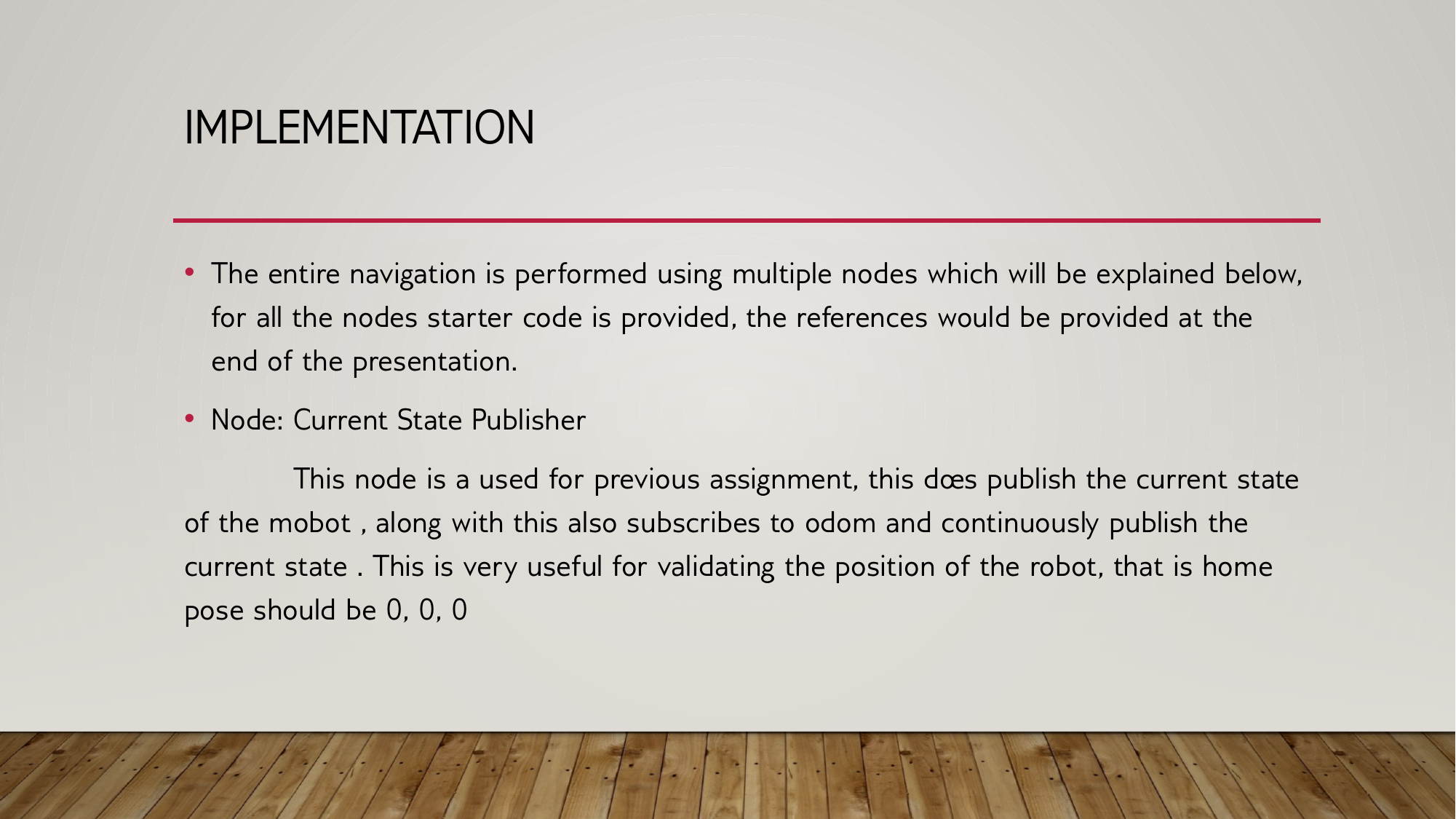

# implementation
The entire navigation is performed using multiple nodes which will be explained below, for all the nodes starter code is provided, the references would be provided at the end of the presentation.
Node: Current State Publisher
	This node is a used for previous assignment, this does publish the current state of the mobot , along with this also subscribes to odom and continuously publish the current state . This is very useful for validating the position of the robot, that is home pose should be 0, 0, 0